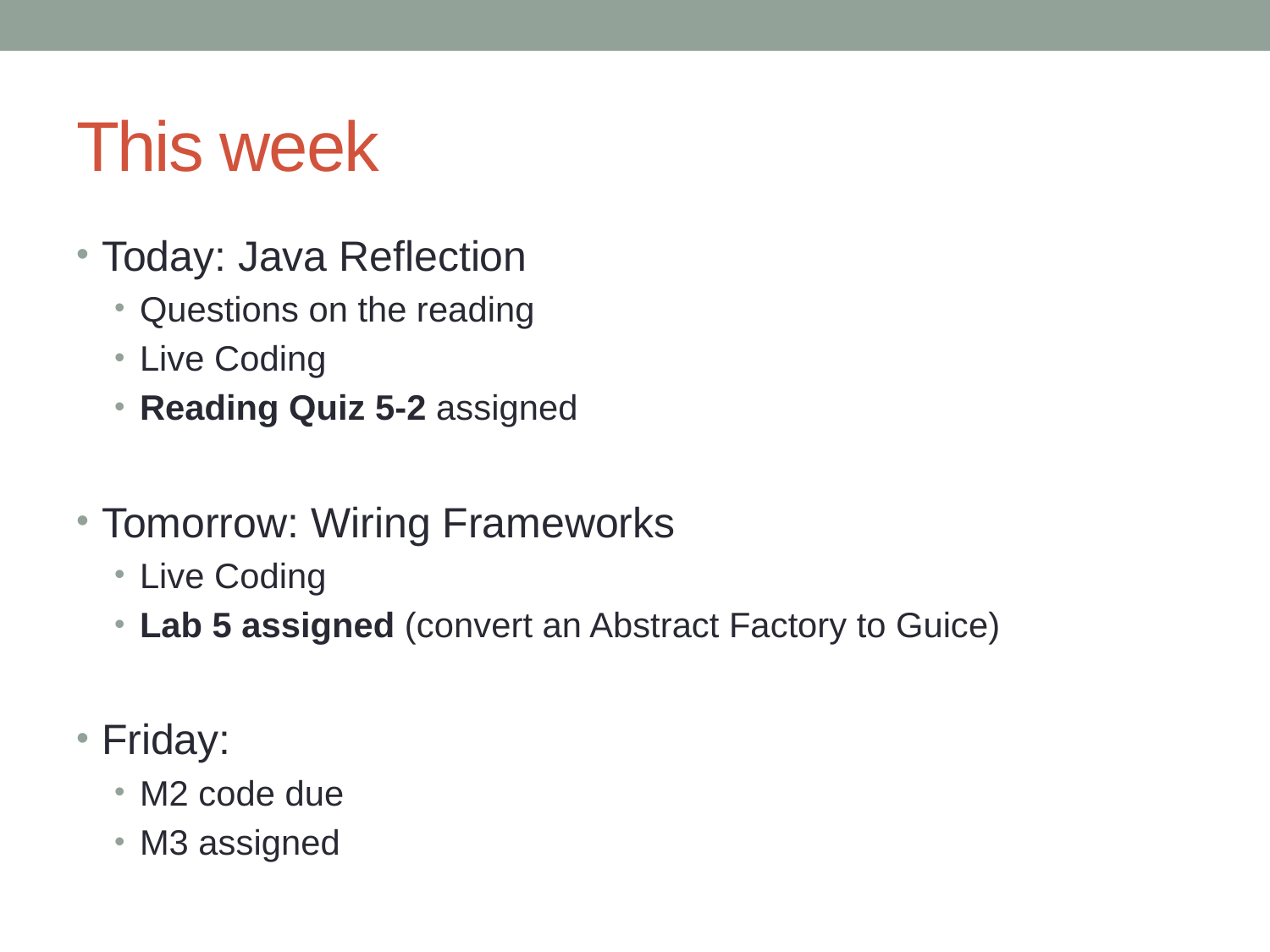

# This week
Today: Java Reflection
Questions on the reading
Live Coding
Reading Quiz 5-2 assigned

Tomorrow: Wiring Frameworks
Live Coding
Lab 5 assigned (convert an Abstract Factory to Guice)

Friday:
M2 code due
M3 assigned